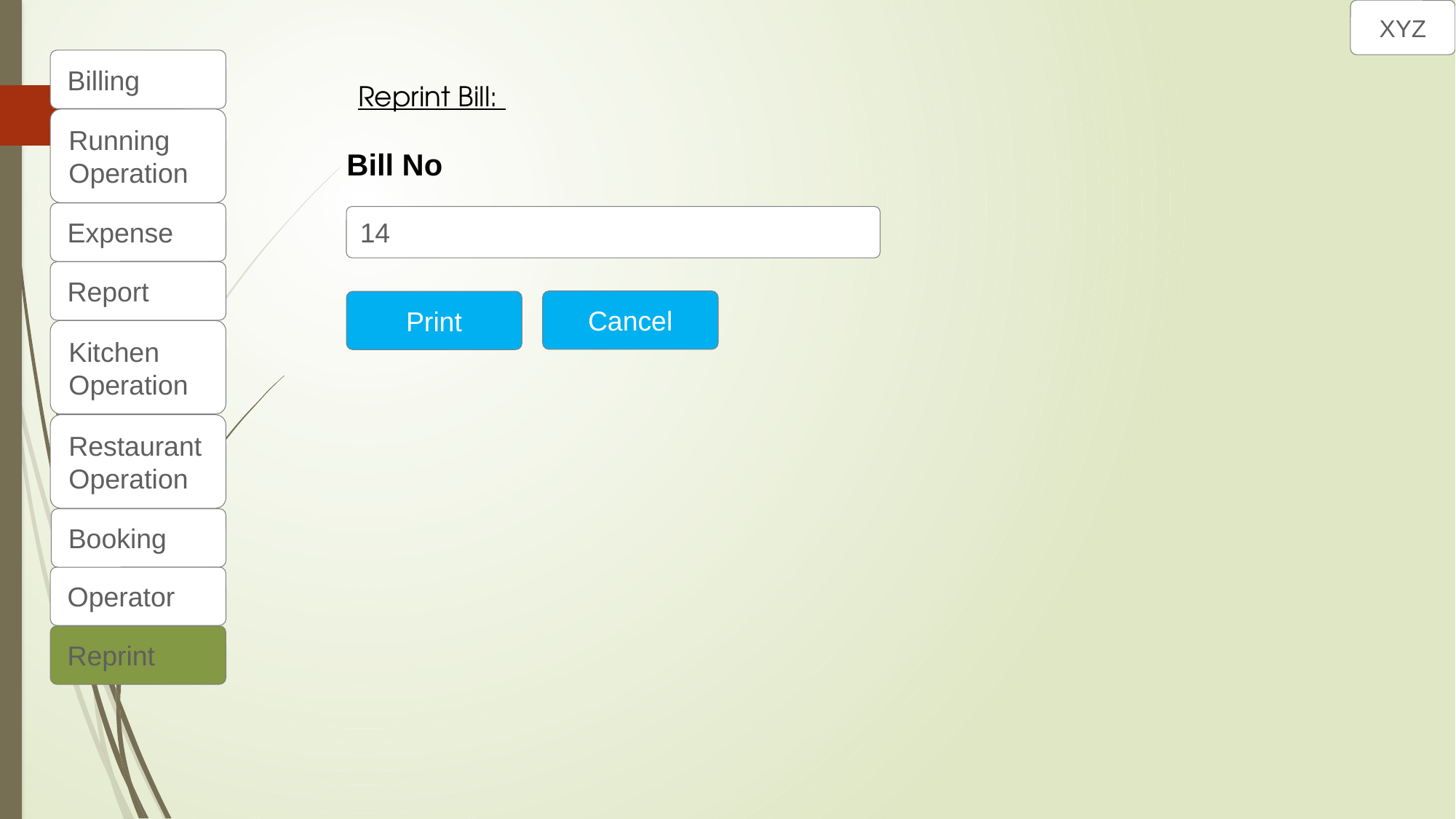

XYZ
Billing
Reprint Bill:
Running
Operation
Bill No
14
Expense
Report
Cancel
Print
Kitchen
Operation
Restaurant
Operation
Booking
Operator
Reprint